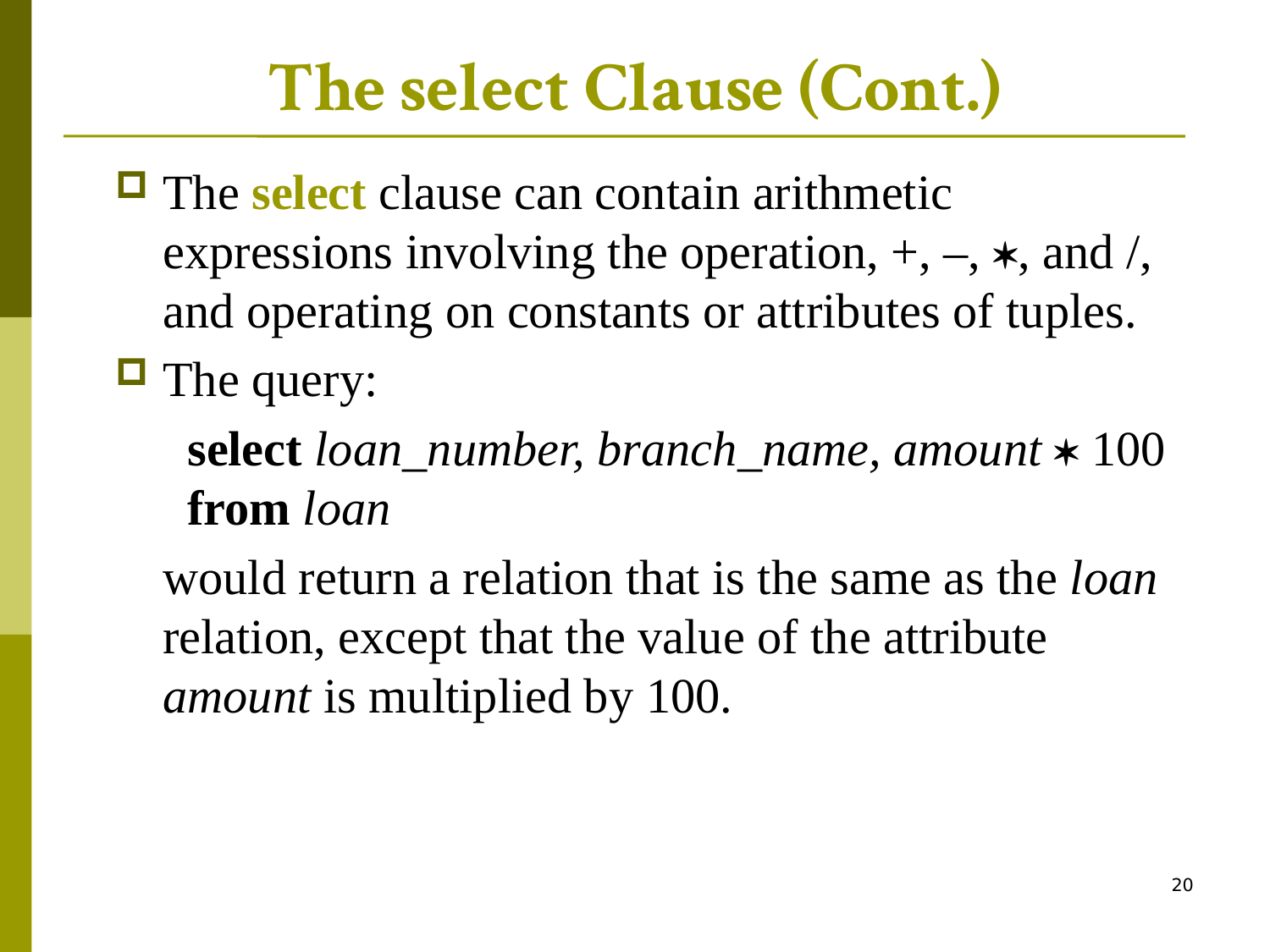

# The select Clause (Cont.)
The select clause can contain arithmetic expressions involving the operation, +, –, ∗, and /, and operating on constants or attributes of tuples.
The query:
	  select loan_number, branch_name, amount ∗ 100
  from loan
	would return a relation that is the same as the loan relation, except that the value of the attribute amount is multiplied by 100.

20